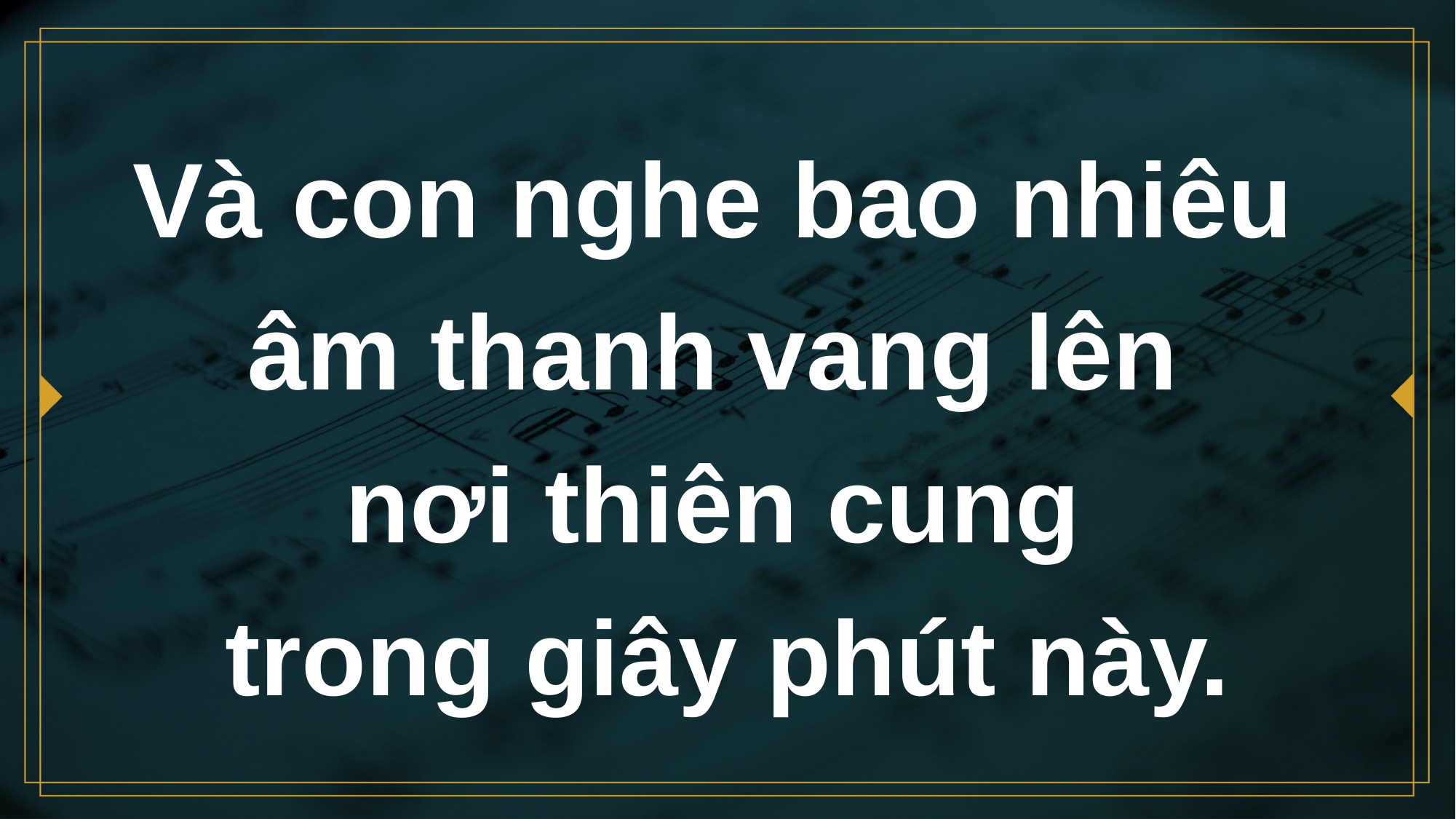

# Và con nghe bao nhiêu âm thanh vang lên nơi thiên cung trong giây phút này.